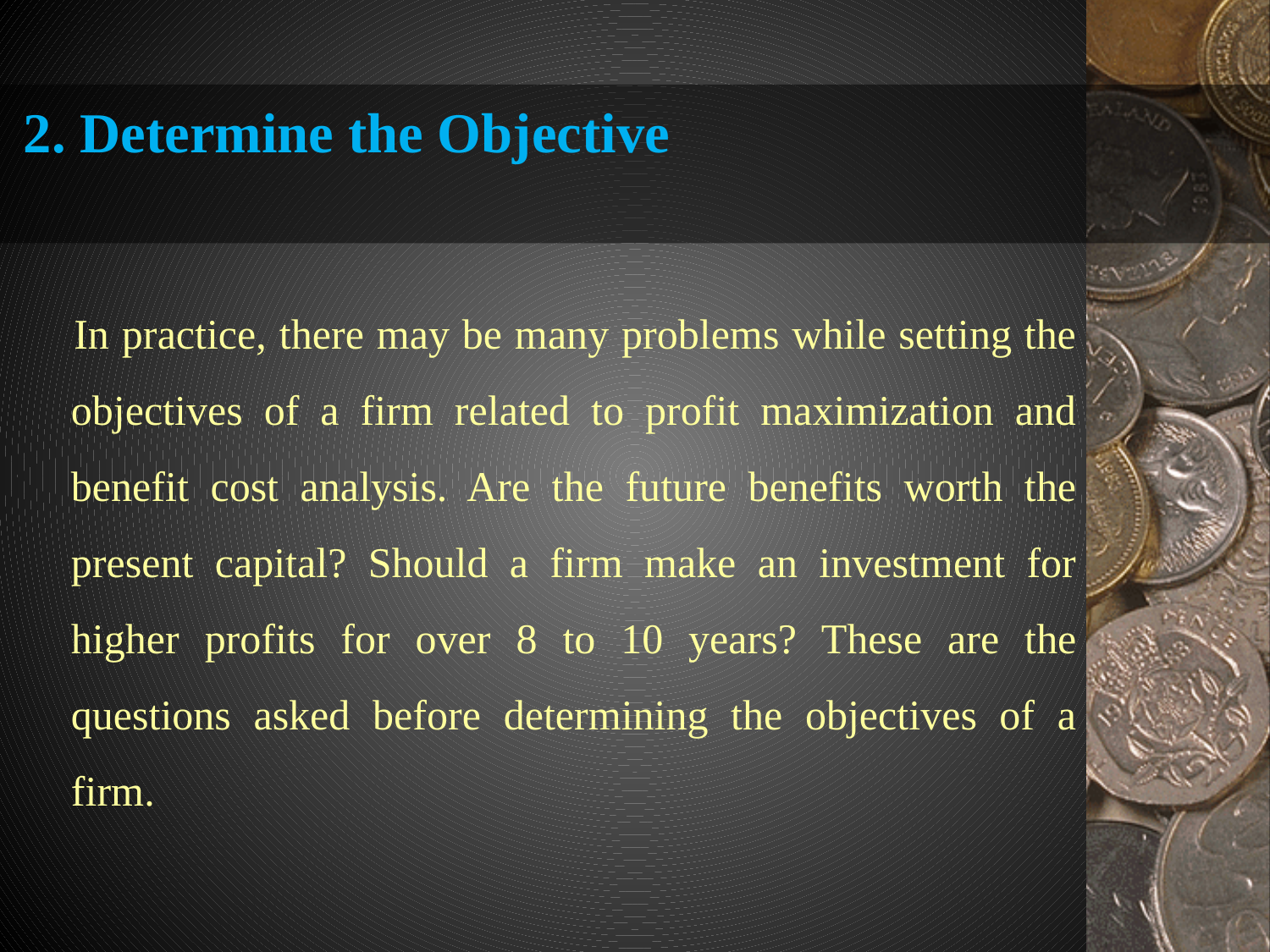

# 2. Determine the Objective
    In practice, there may be many problems while setting the objectives of a firm related to profit maximization and benefit cost analysis. Are the future benefits worth the present capital? Should a firm make an investment for higher profits for over 8 to 10 years? These are the questions asked before determining the objectives of a firm.